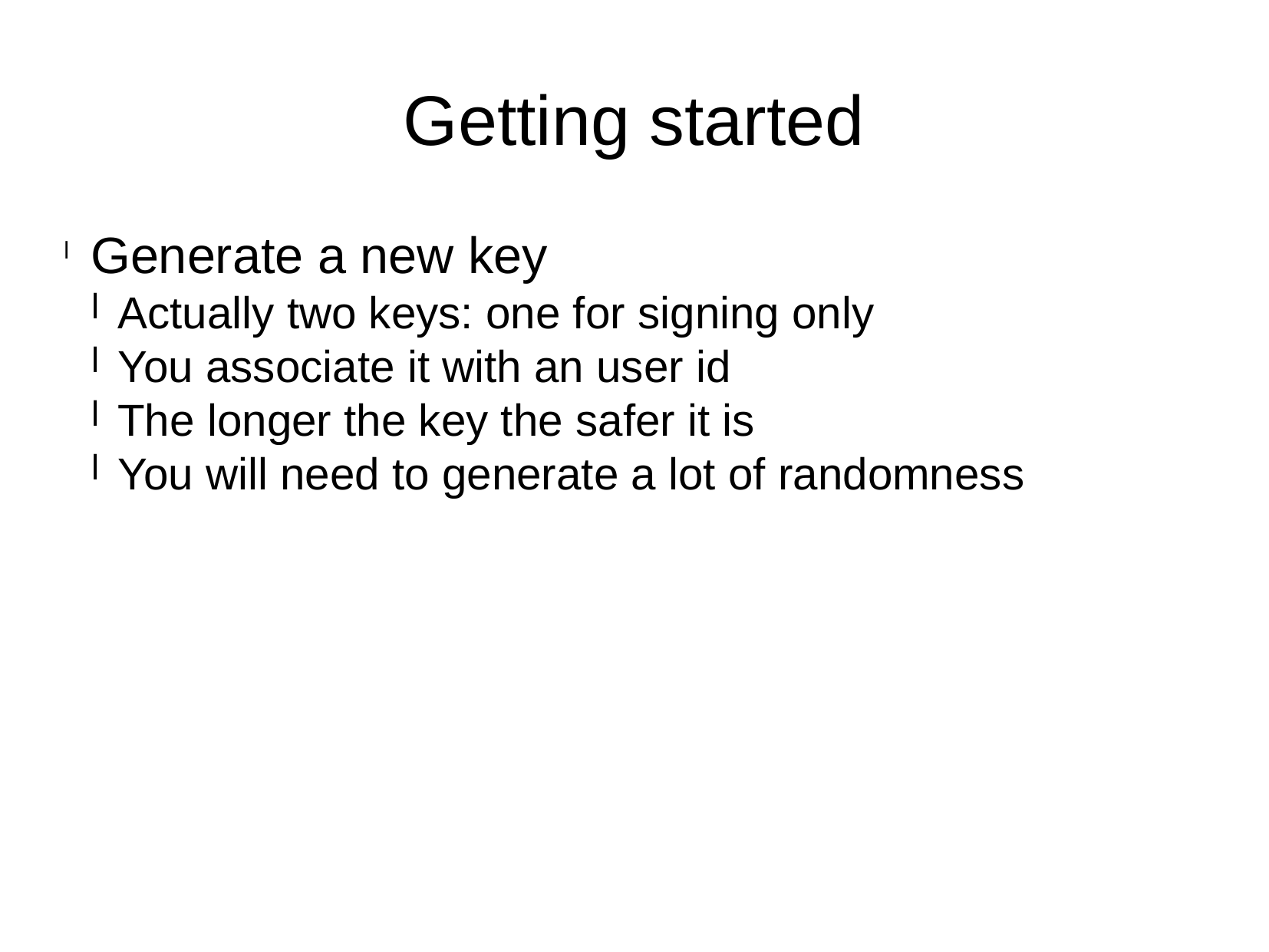

Getting started
Generate a new key
Actually two keys: one for signing only
You associate it with an user id
The longer the key the safer it is
You will need to generate a lot of randomness